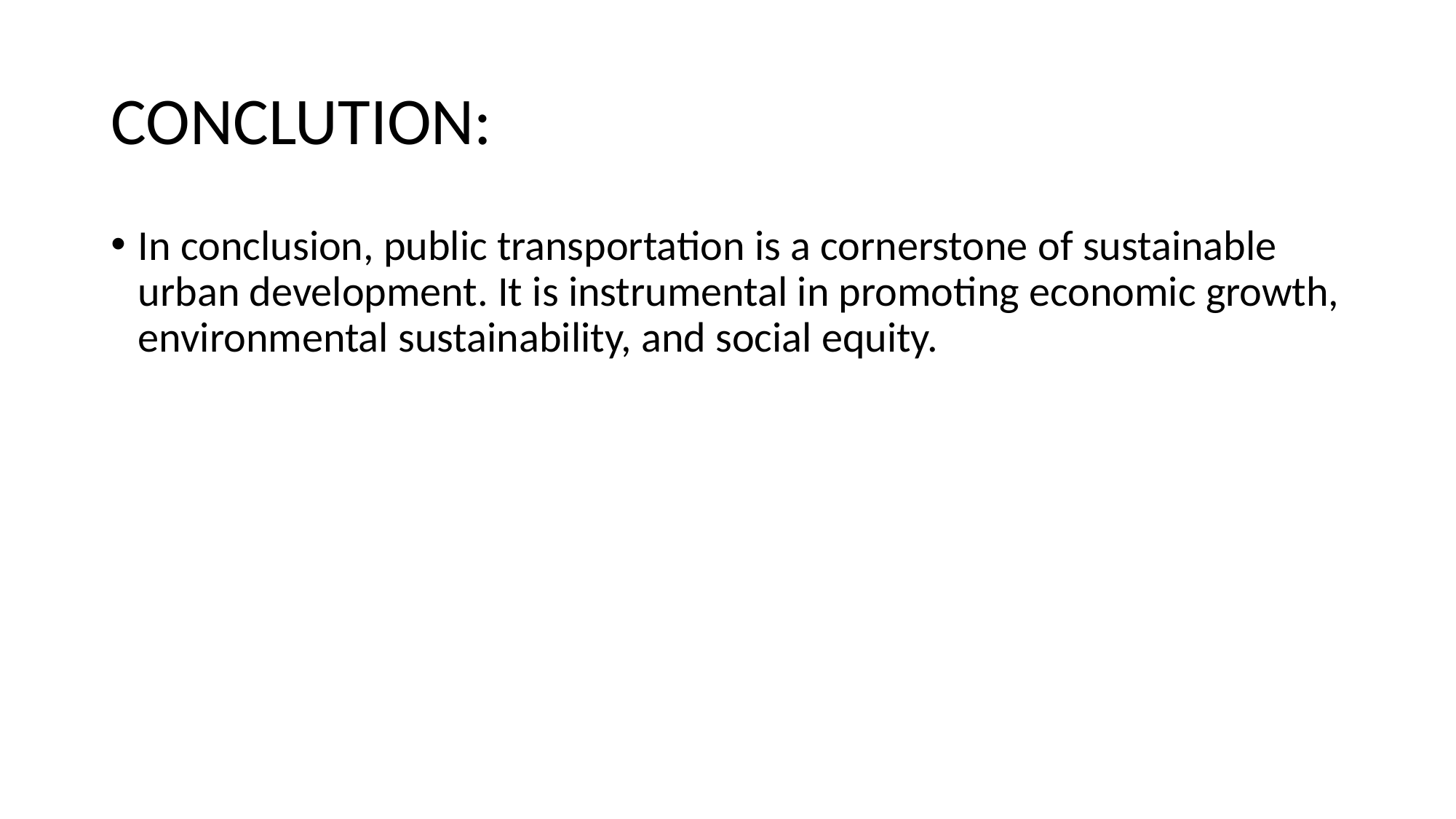

# CONCLUTION:
In conclusion, public transportation is a cornerstone of sustainable urban development. It is instrumental in promoting economic growth, environmental sustainability, and social equity.